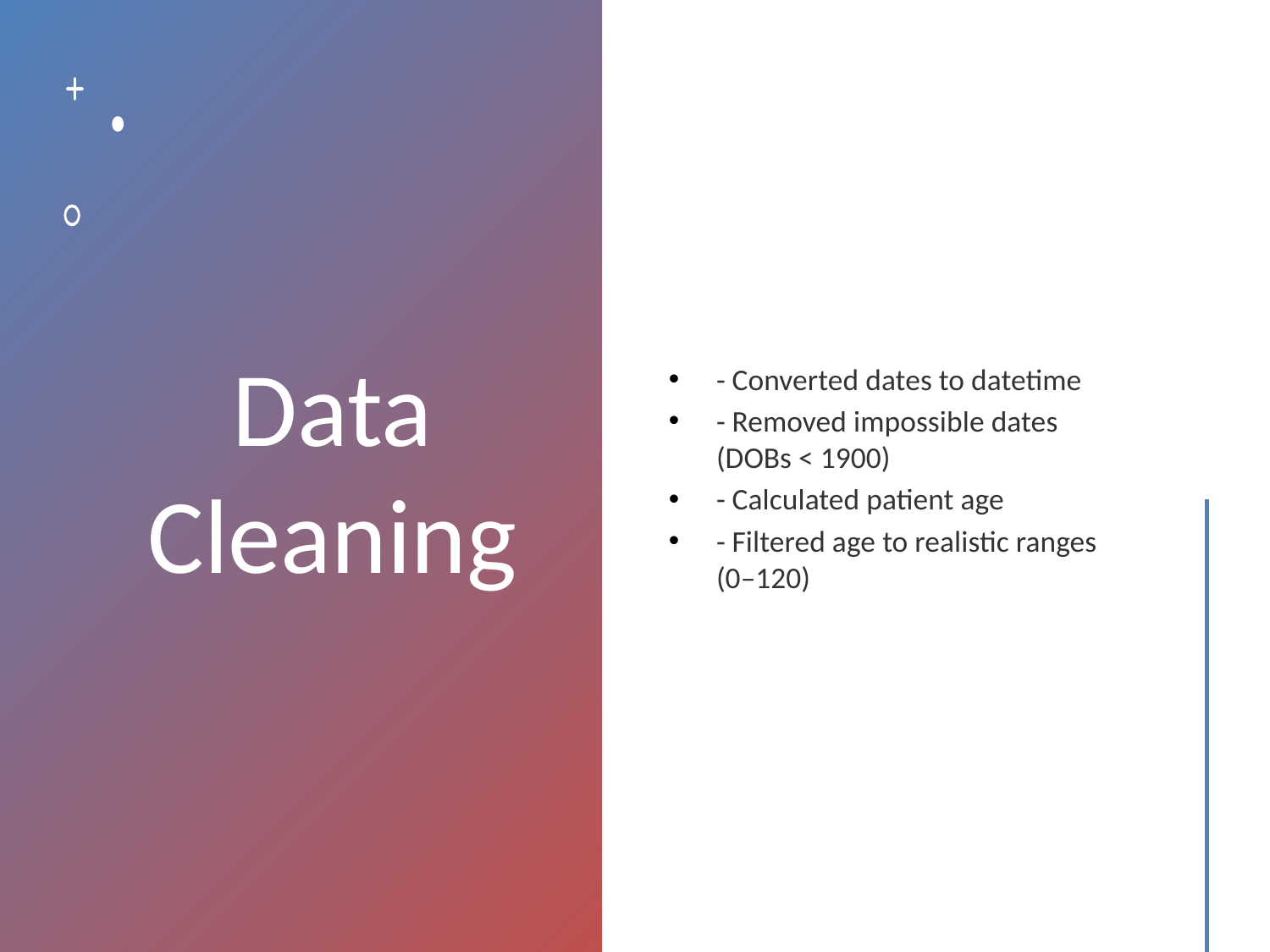

# Data Cleaning
- Converted dates to datetime
- Removed impossible dates (DOBs < 1900)
- Calculated patient age
- Filtered age to realistic ranges (0–120)